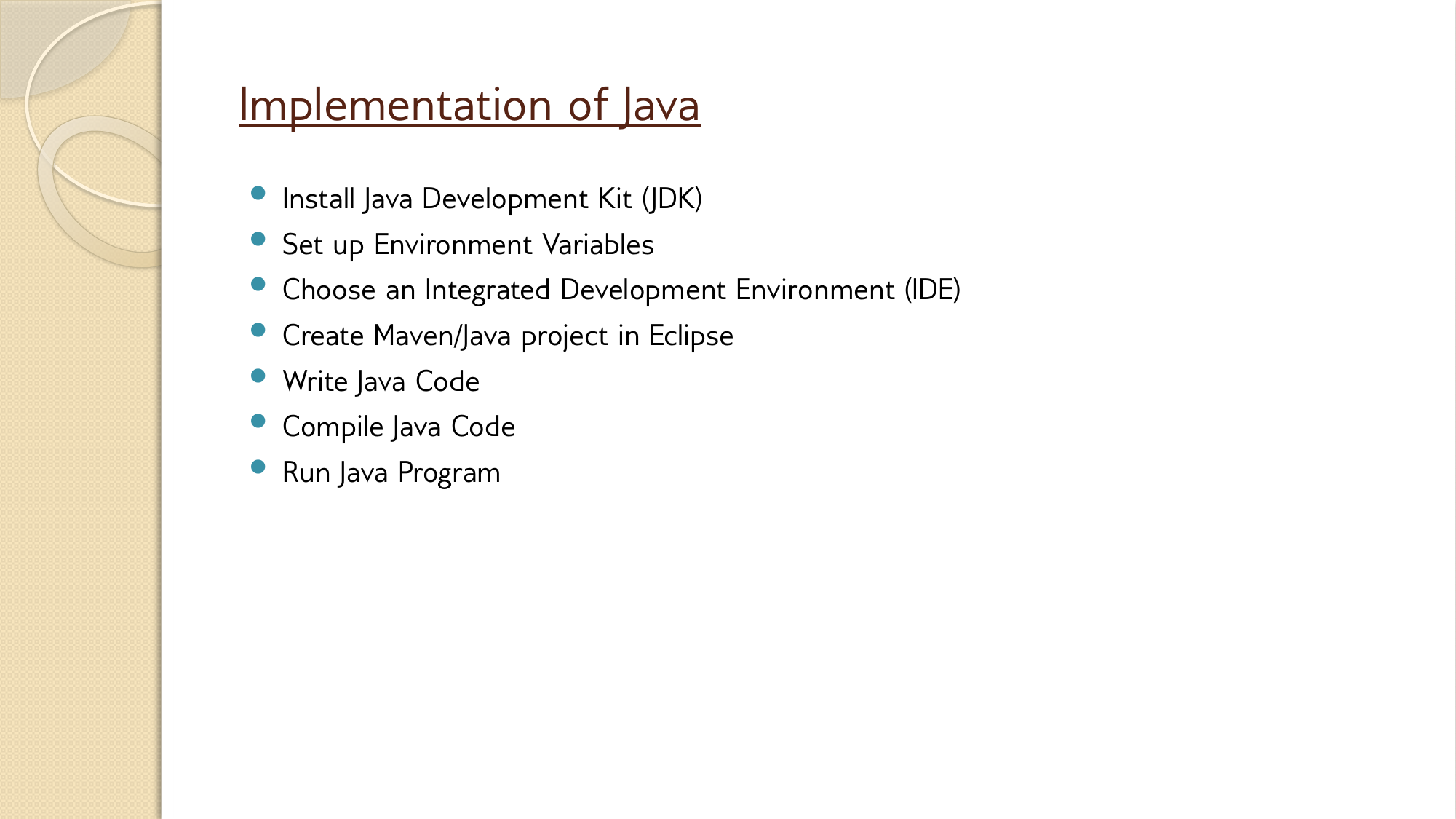

# Implementation of Java
Install Java Development Kit (JDK)
Set up Environment Variables
Choose an Integrated Development Environment (IDE)
Create Maven/Java project in Eclipse
Write Java Code
Compile Java Code
Run Java Program